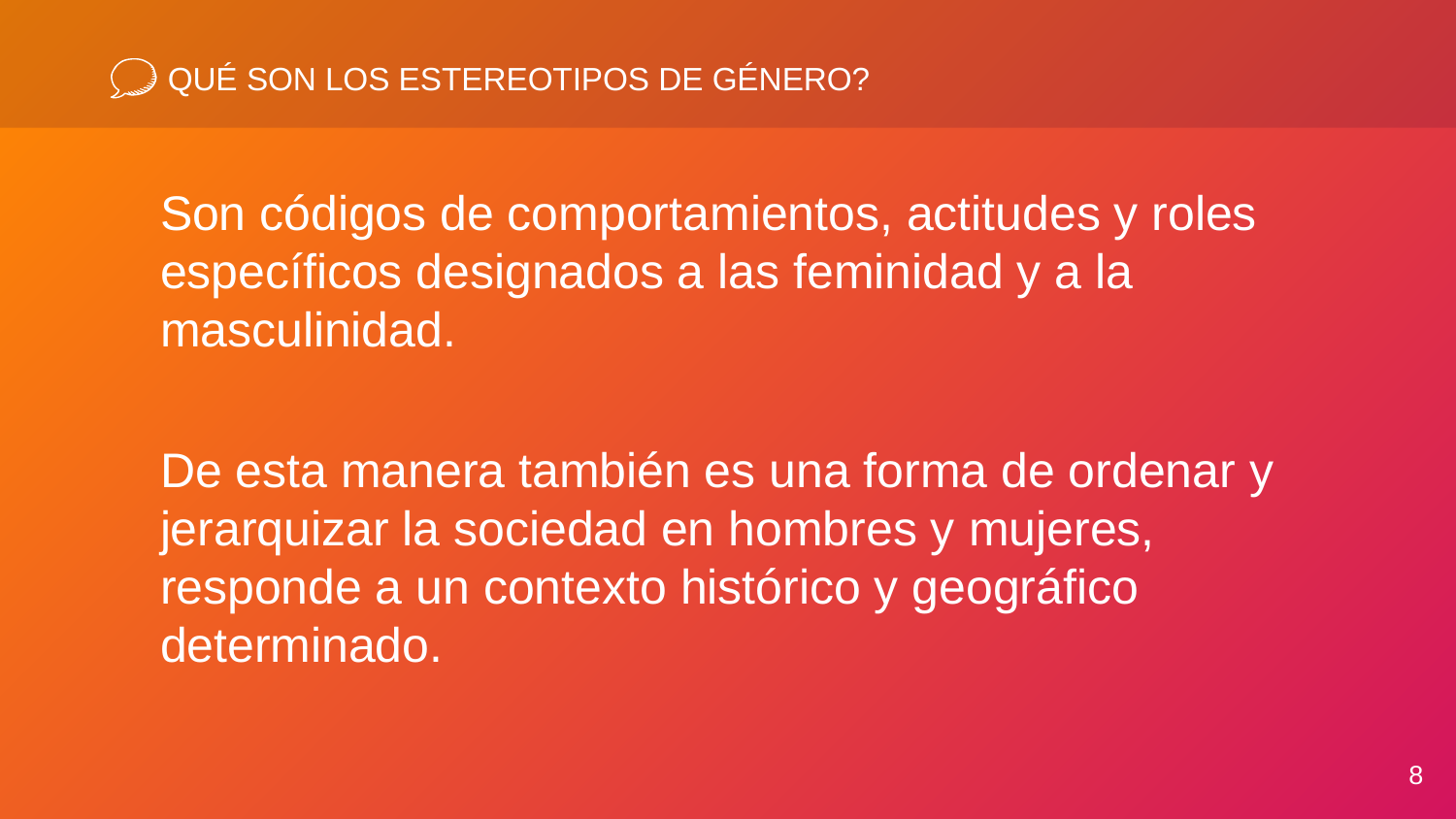

# QUÉ SON LOS ESTEREOTIPOS DE GÉNERO?
Son códigos de comportamientos, actitudes y roles específicos designados a las feminidad y a la masculinidad.

De esta manera también es una forma de ordenar y jerarquizar la sociedad en hombres y mujeres, responde a un contexto histórico y geográfico determinado.
8